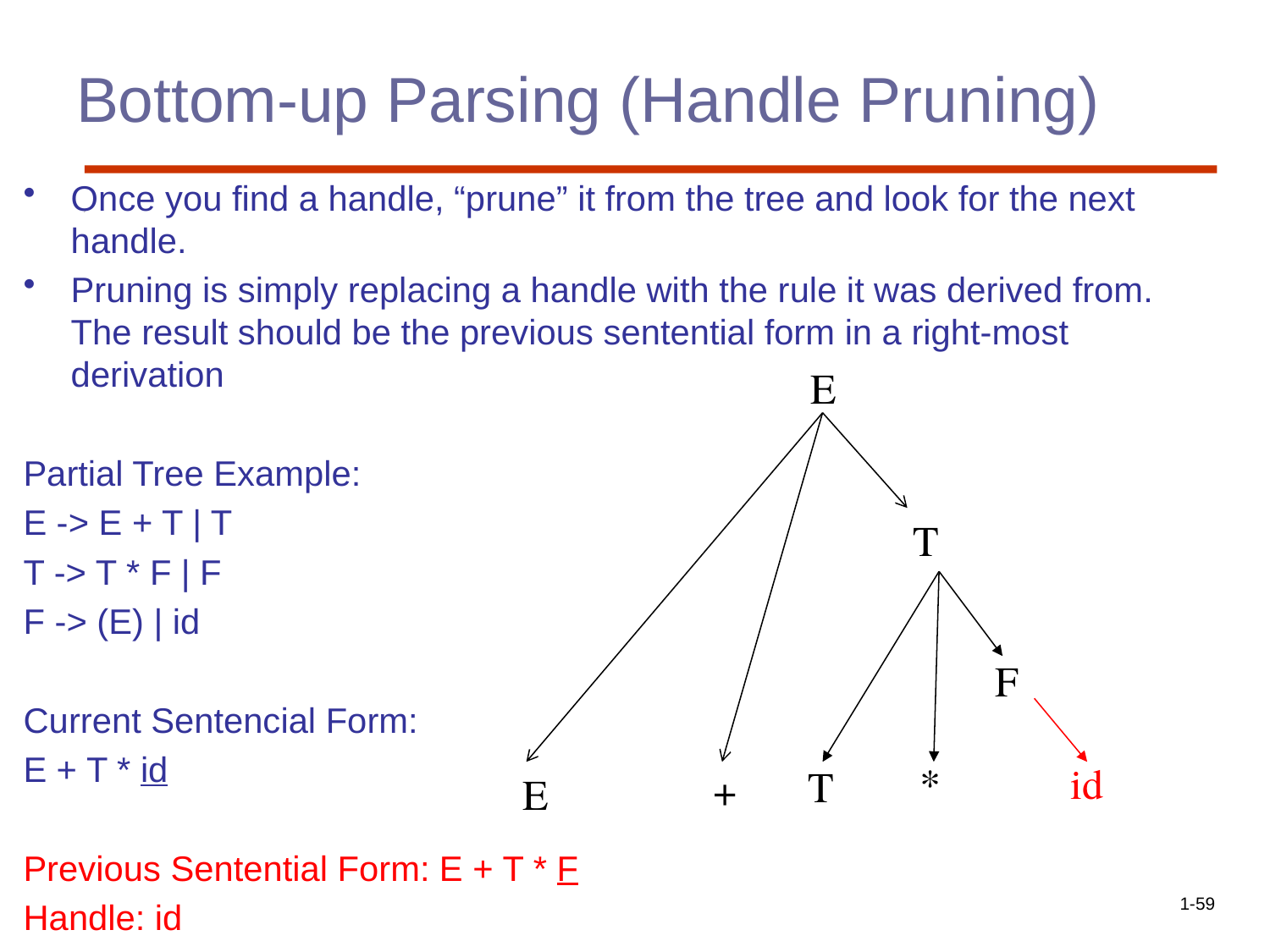

# Bottom-up Parsing (Handle Pruning)
Once you find a handle, “prune” it from the tree and look for the next handle.
Pruning is simply replacing a handle with the rule it was derived from. The result should be the previous sentential form in a right-most derivation

Partial Tree Example:
E -> E + T | T
T -> T * F | F
F -> (E) | id

Current Sentencial Form:
E + T * id

Previous Sentential Form: E + T * F
Handle: id

E
T
F
*
id
T
+
E
1-59